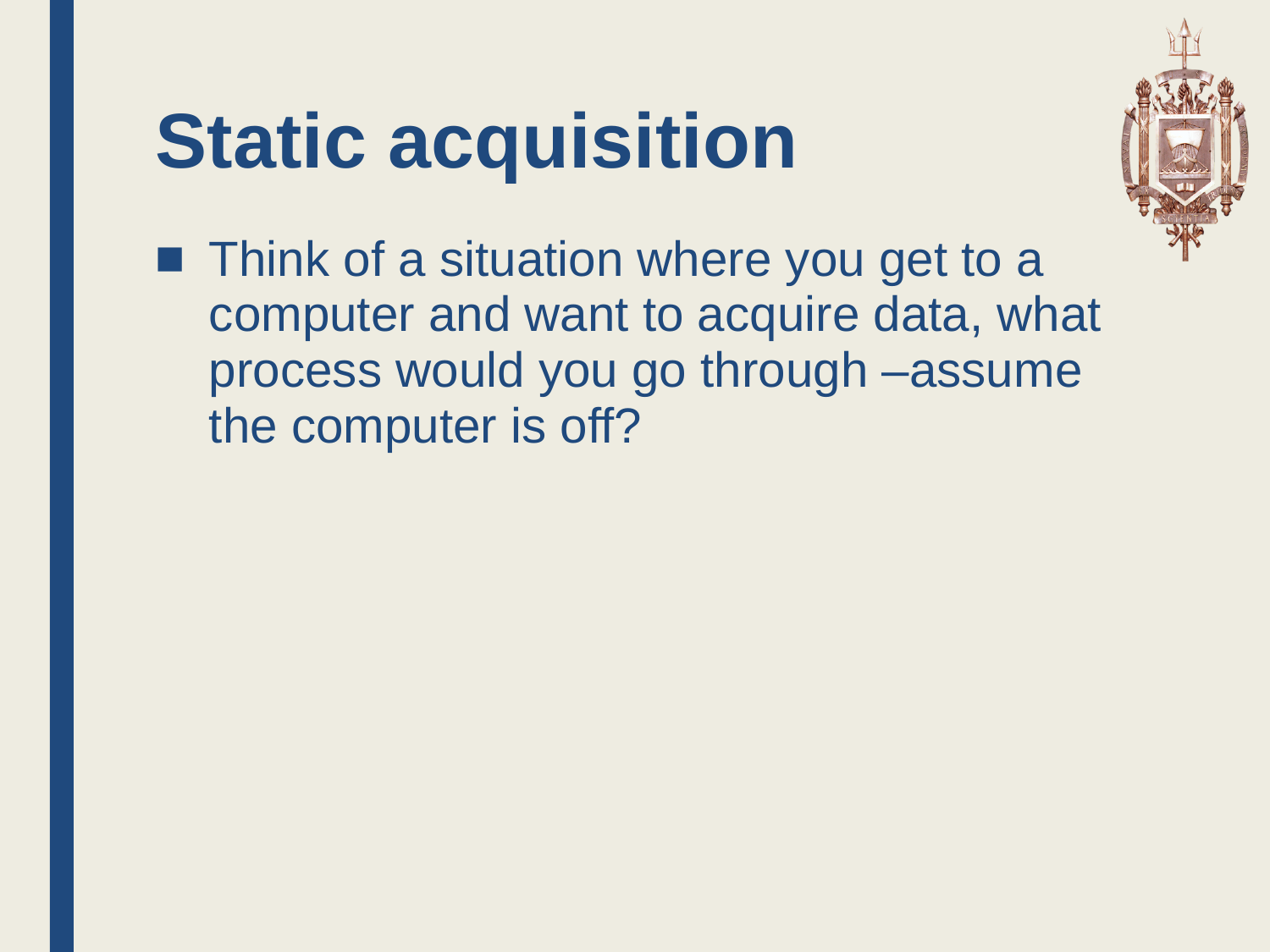

# Static acquisition
Think of a situation where you get to a computer and want to acquire data, what process would you go through –assume the computer is off?